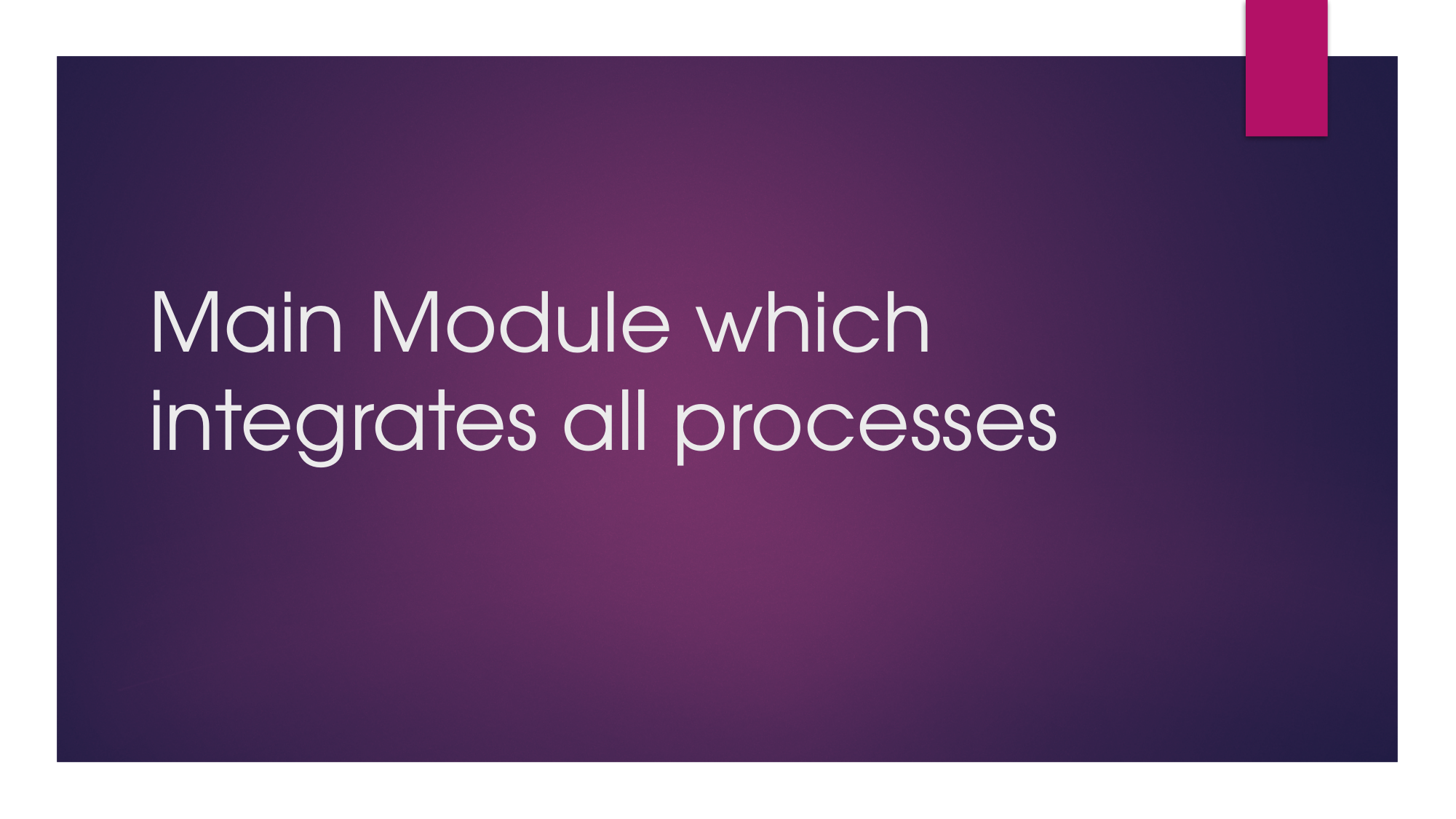

# Main Module which integrates all processes